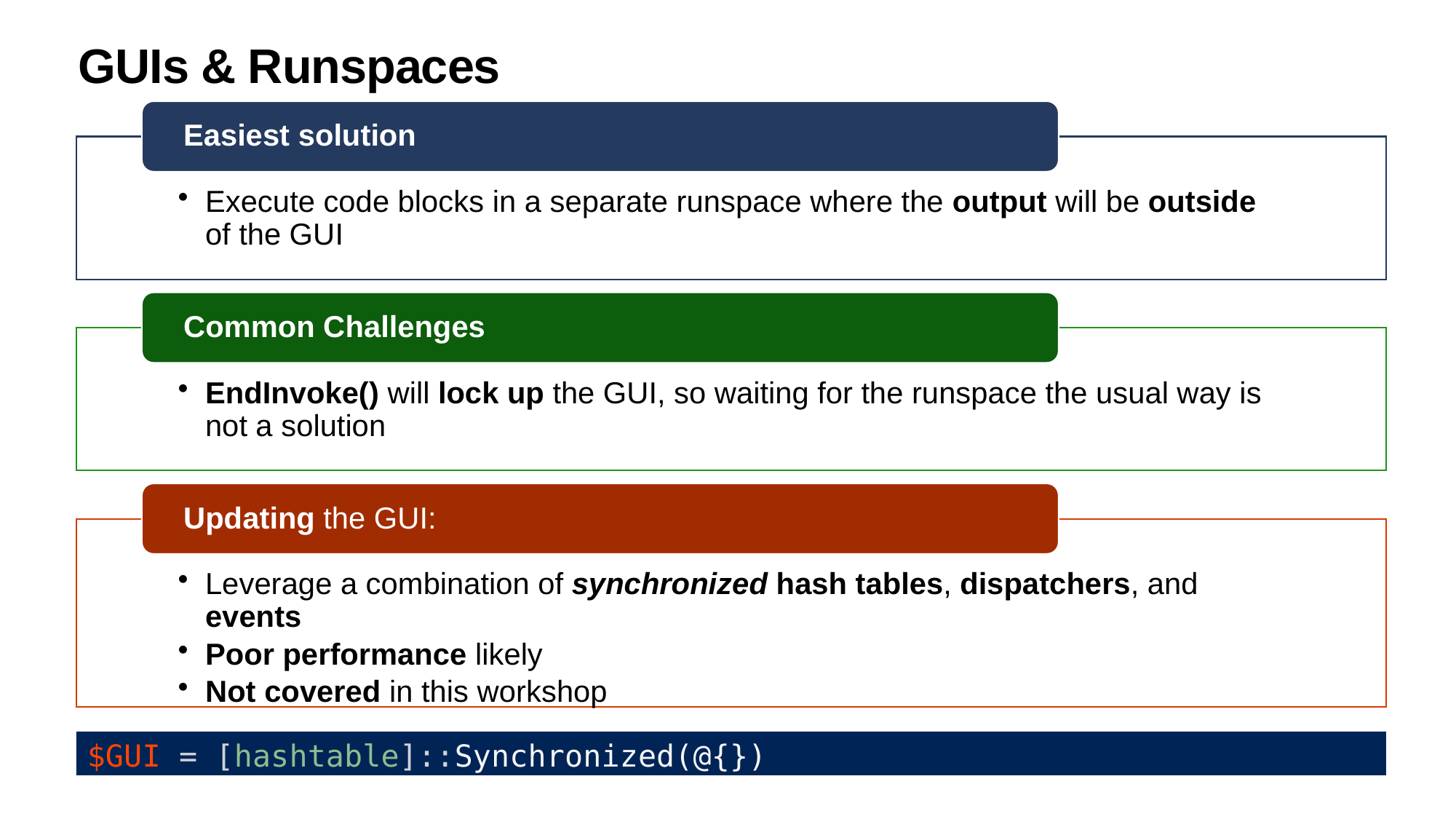

# GUIs & Runspaces
Execute code blocks in a separate runspace where the output will be outside of the GUI
Easiest solution
EndInvoke() will lock up the GUI, so waiting for the runspace the usual way is not a solution
Common Challenges
Leverage a combination of synchronized hash tables, dispatchers, and events
Poor performance likely
Not covered in this workshop
Updating the GUI:
$GUI = [hashtable]::Synchronized(@{})